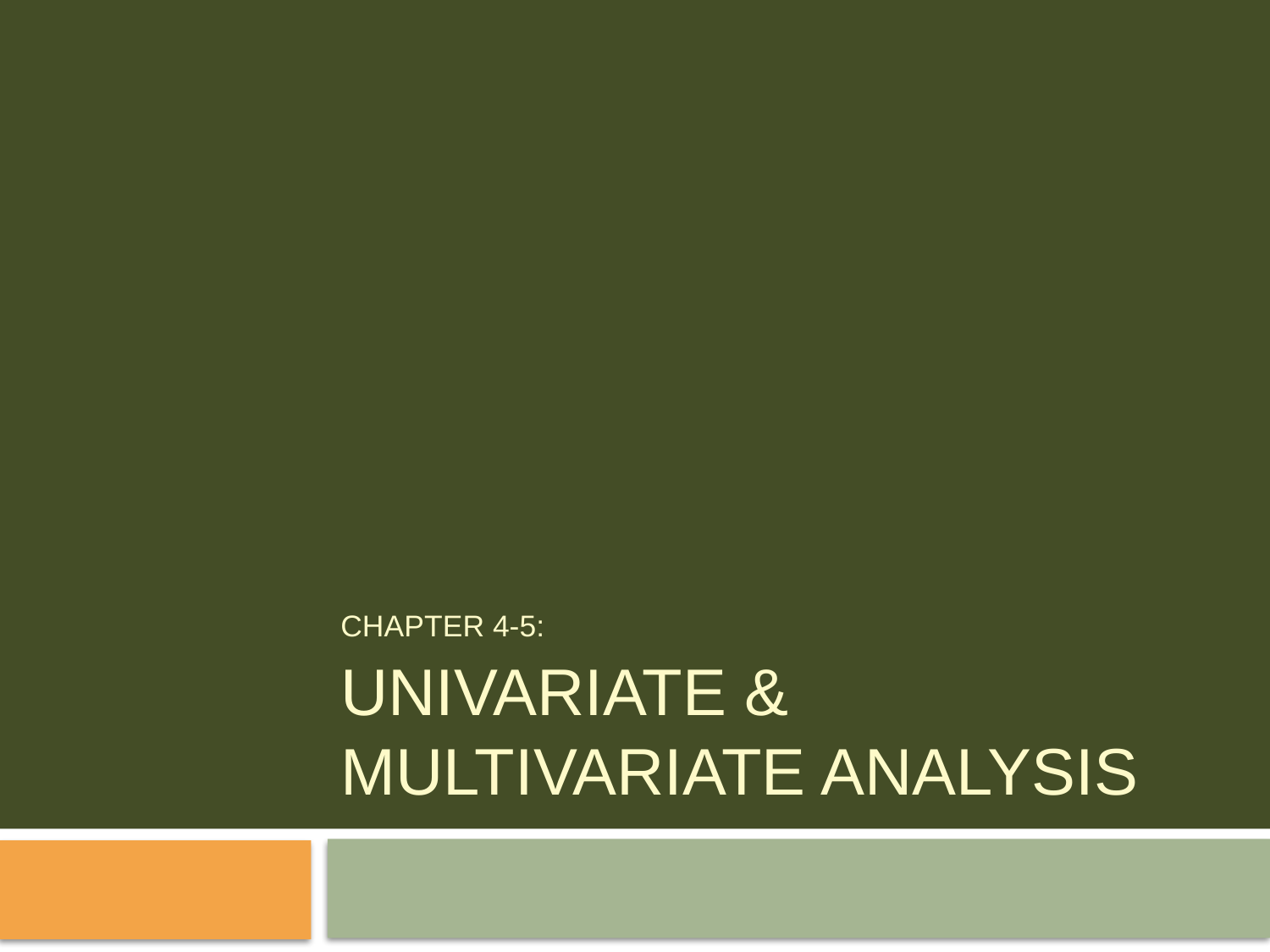

# CHAPTER 4-5: UnIvarIate & MultIvarIate AnalysIs